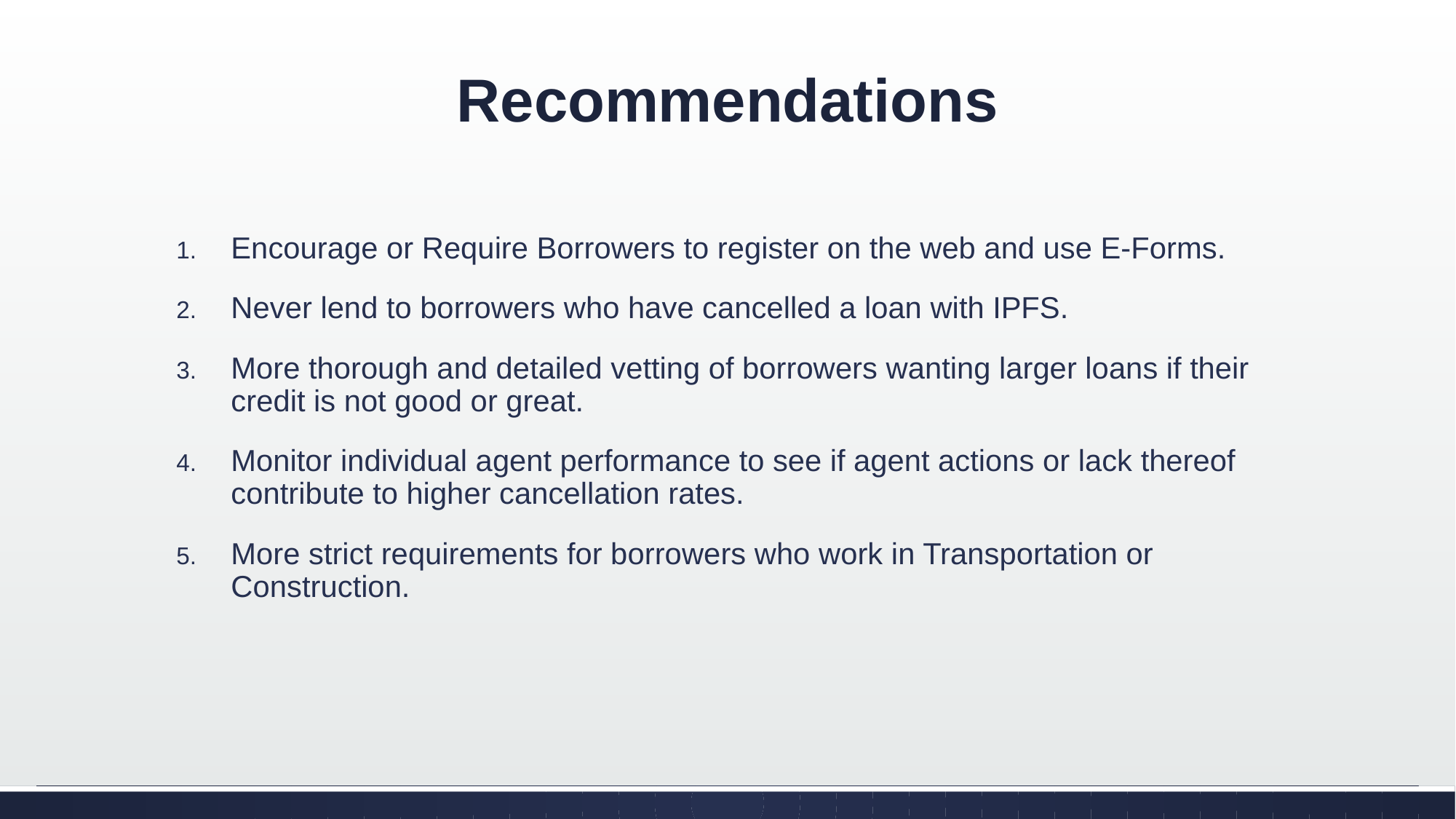

# Recommendations
Encourage or Require Borrowers to register on the web and use E-Forms.
Never lend to borrowers who have cancelled a loan with IPFS.
More thorough and detailed vetting of borrowers wanting larger loans if their credit is not good or great.
Monitor individual agent performance to see if agent actions or lack thereof contribute to higher cancellation rates.
More strict requirements for borrowers who work in Transportation or Construction.